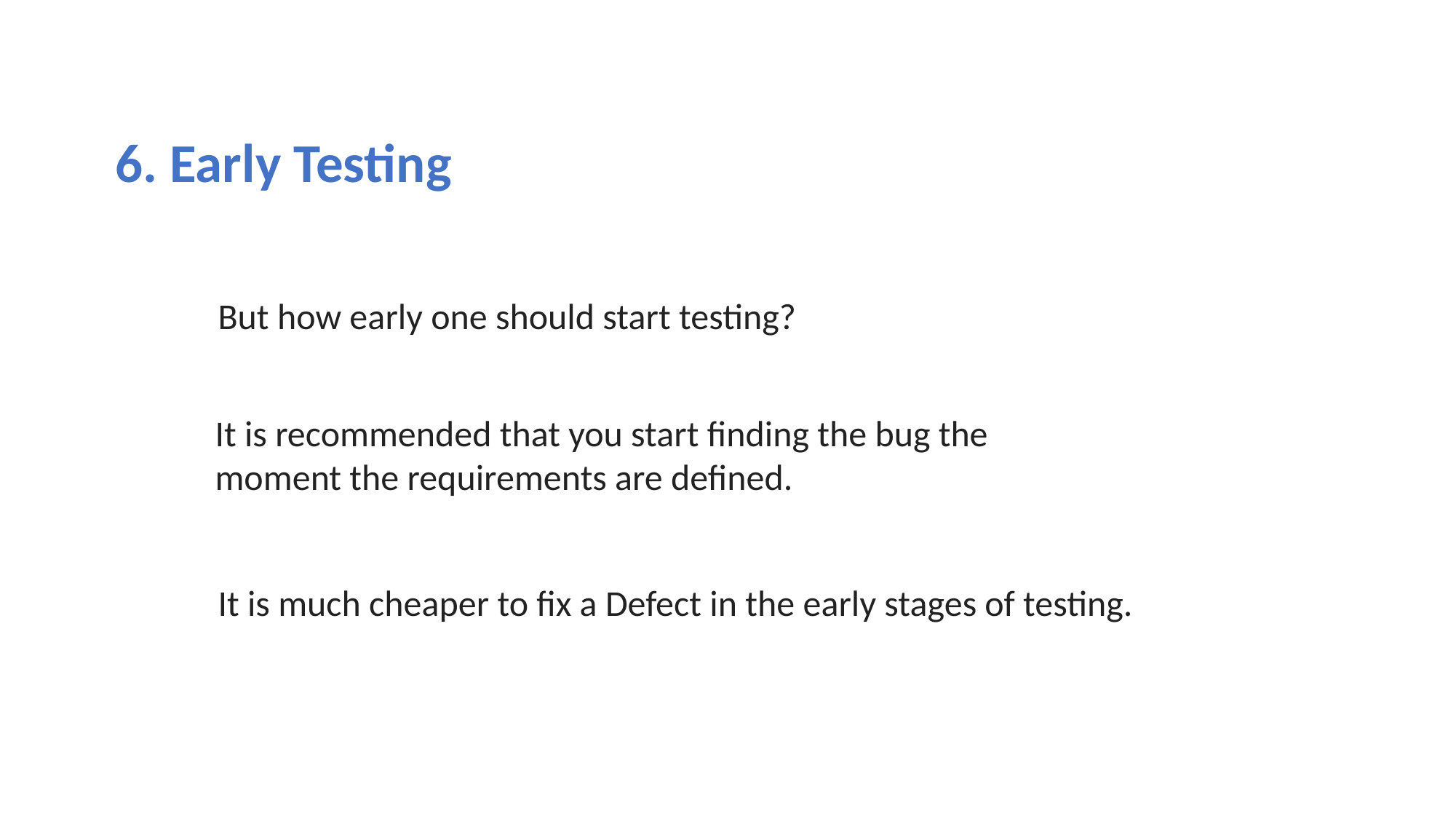

# 6. Early Testing
But how early one should start testing?
It is recommended that you start finding the bug the moment the requirements are defined.
It is much cheaper to fix a Defect in the early stages of testing.